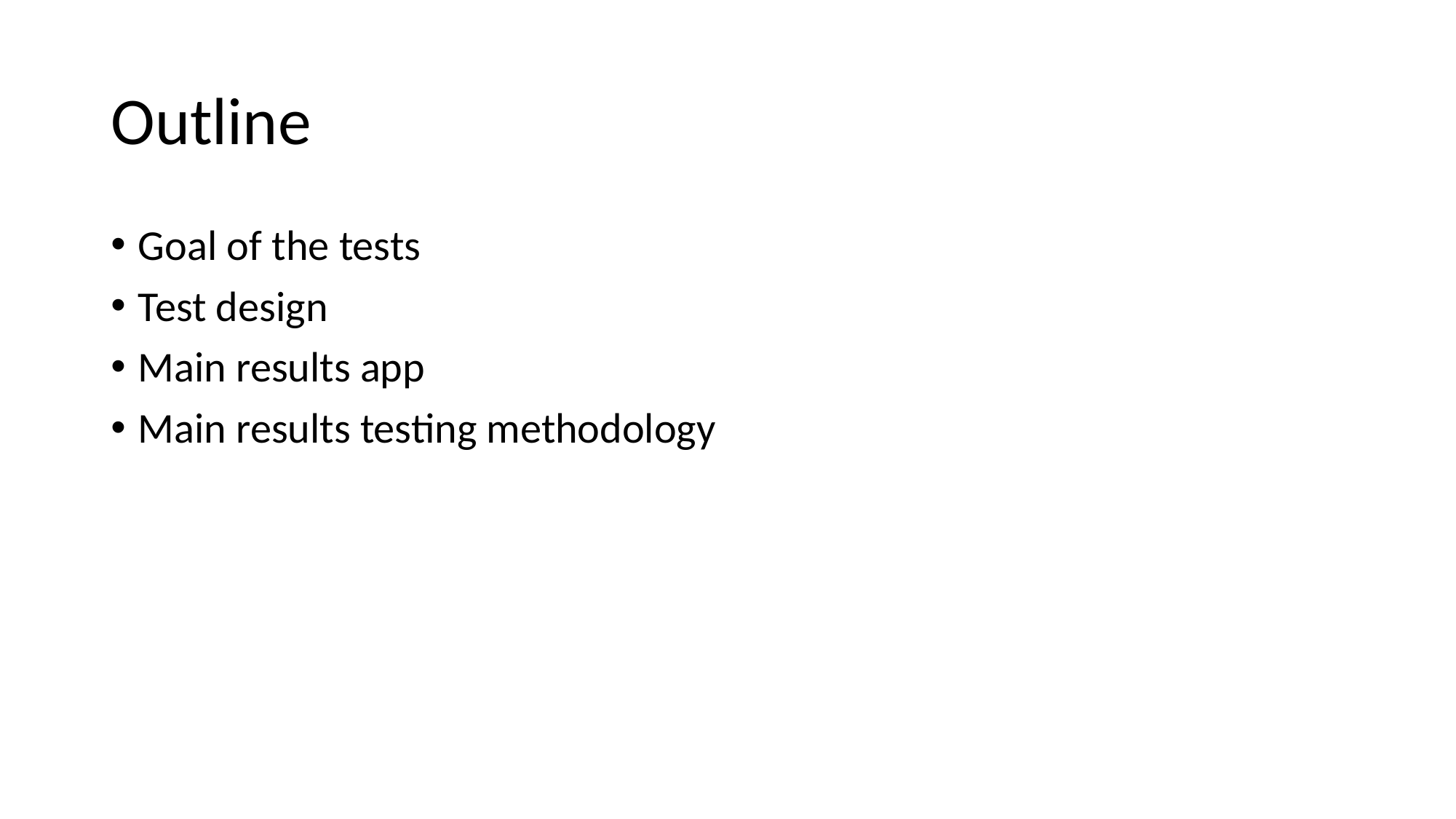

# Outline
Goal of the tests
Test design
Main results app
Main results testing methodology